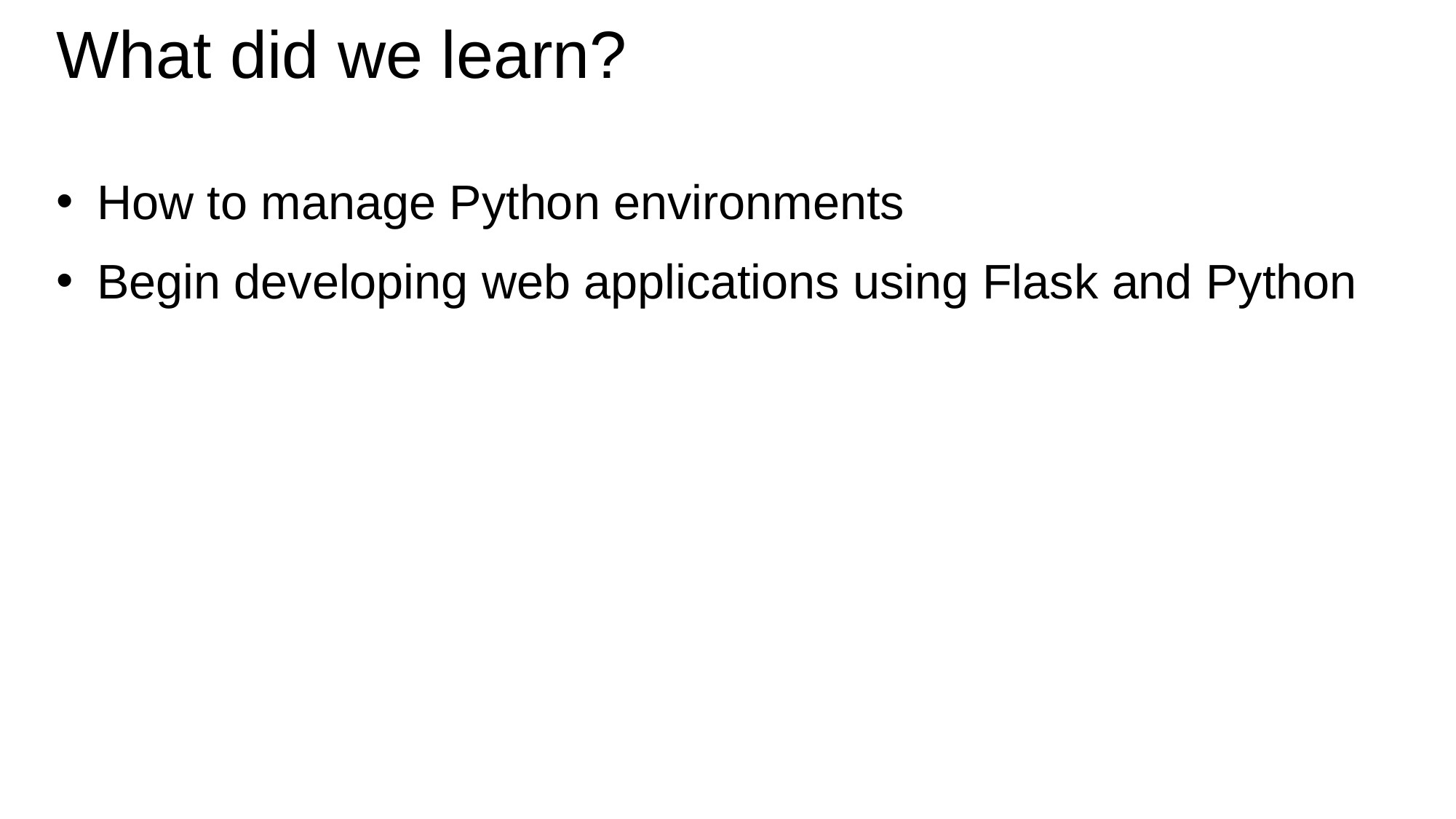

# What did we learn?
How to manage Python environments
Begin developing web applications using Flask and Python